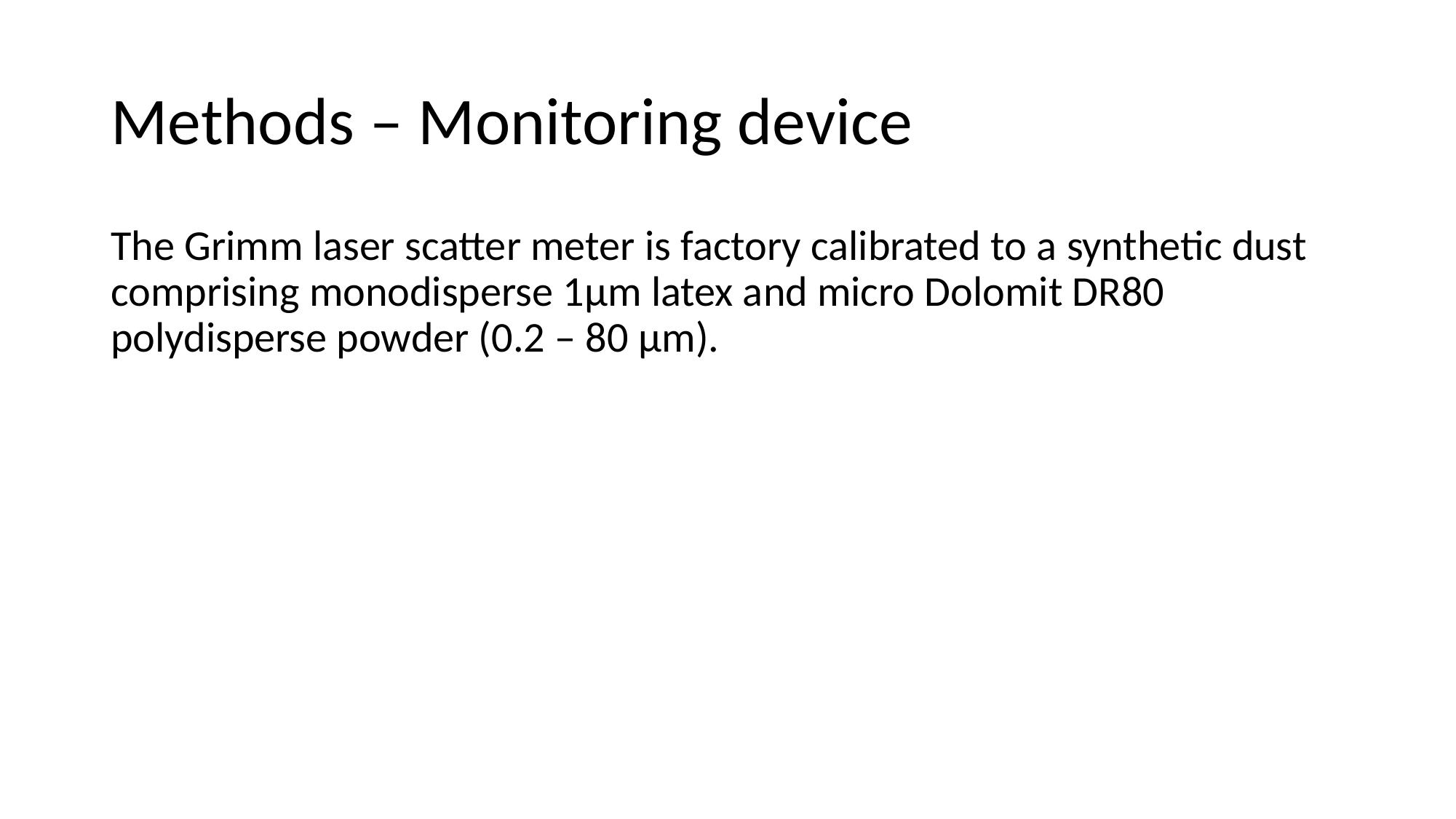

# Methods – Monitoring device
The Grimm laser scatter meter is factory calibrated to a synthetic dust comprising monodisperse 1μm latex and micro Dolomit DR80 polydisperse powder (0.2 – 80 μm).